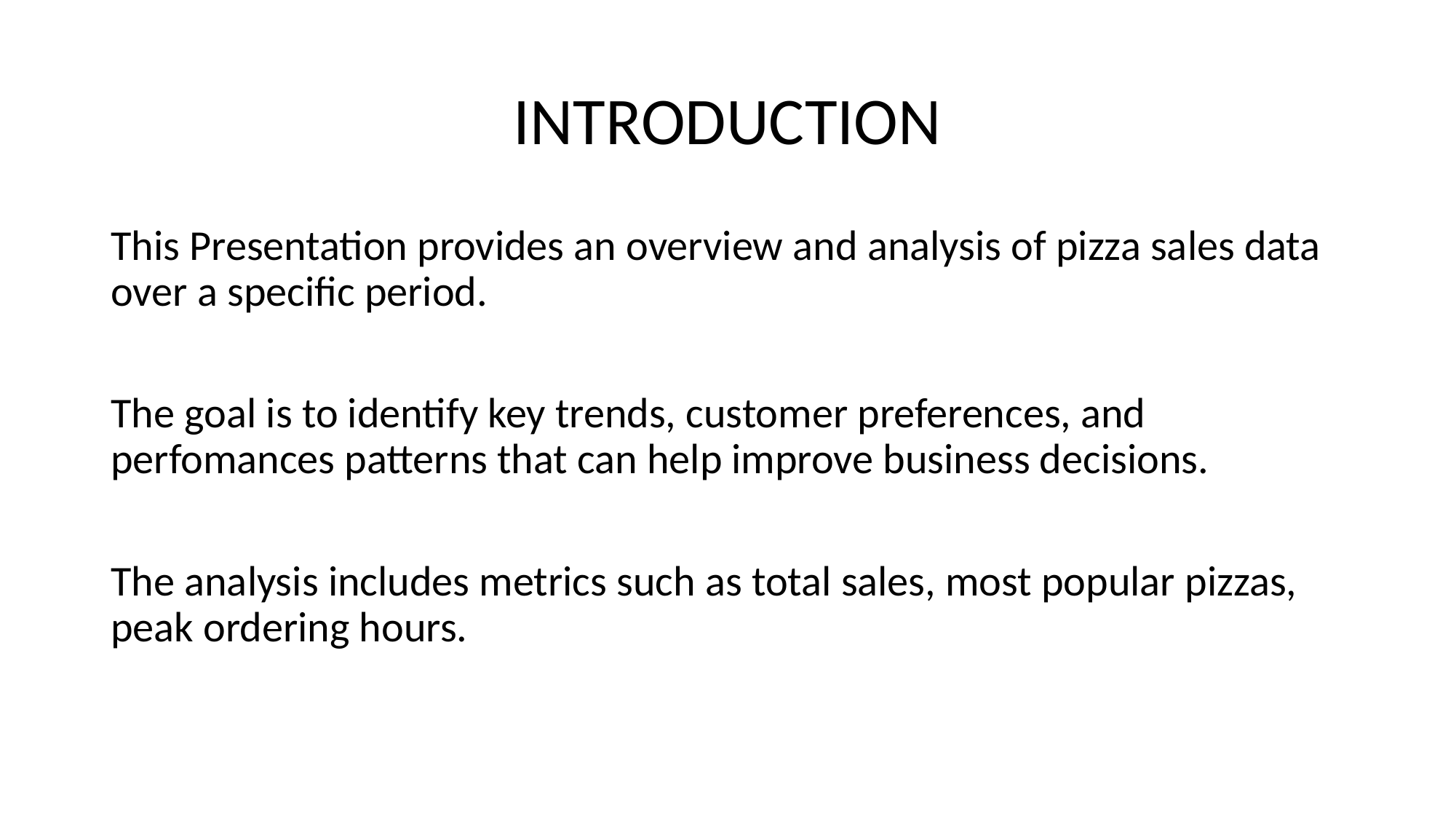

# INTRODUCTION
This Presentation provides an overview and analysis of pizza sales data over a specific period.

The goal is to identify key trends, customer preferences, and perfomances patterns that can help improve business decisions.

The analysis includes metrics such as total sales, most popular pizzas, peak ordering hours.